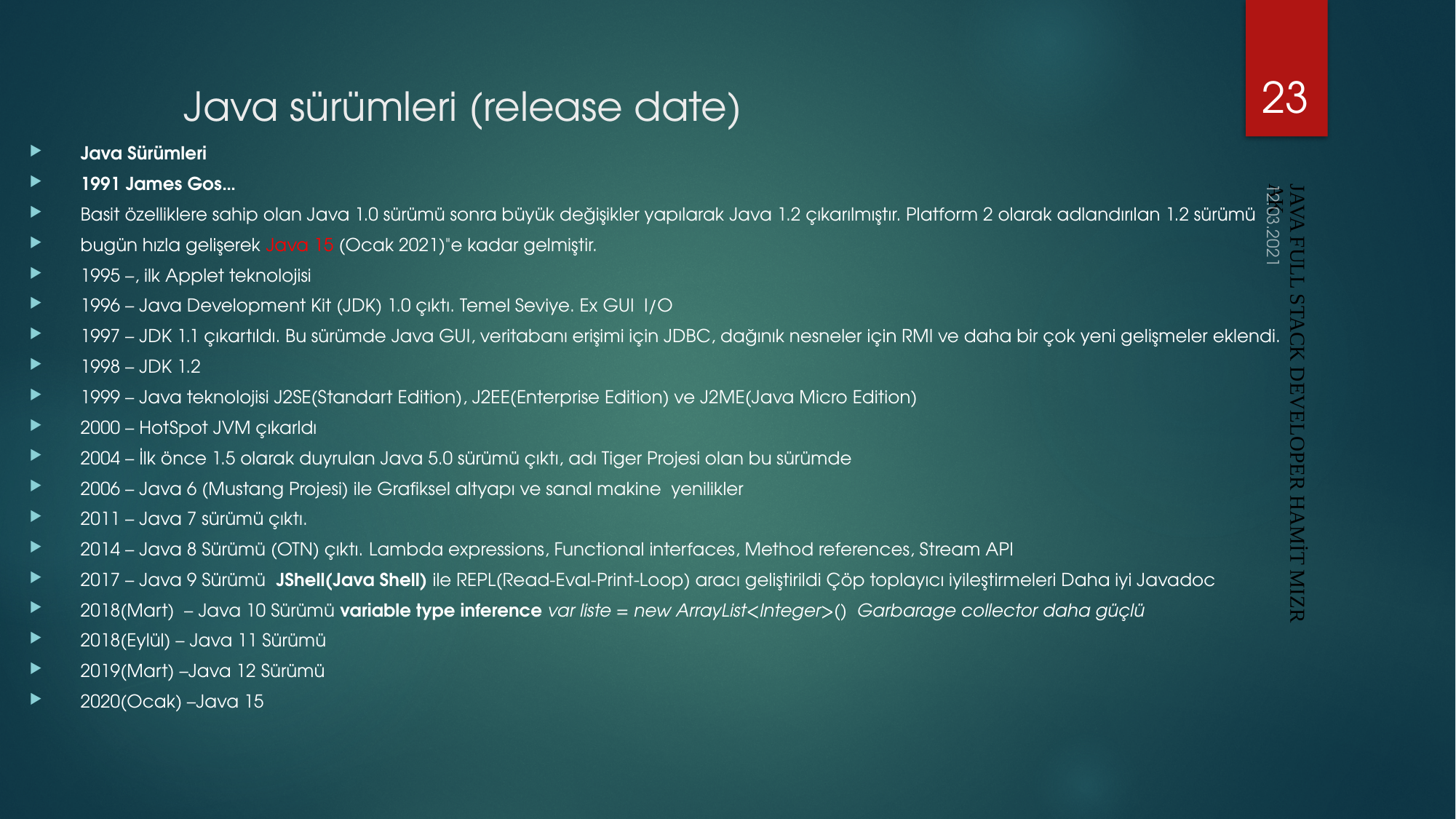

23
# Java sürümleri (release date)
Java Sürümleri
1991 James Gos…
Basit özelliklere sahip olan Java 1.0 sürümü sonra büyük değişikler yapılarak Java 1.2 çıkarılmıştır. Platform 2 olarak adlandırılan 1.2 sürümü
bugün hızla gelişerek Java 15 (Ocak 2021)"e kadar gelmiştir.
1995 –, ilk Applet teknolojisi
1996 – Java Development Kit (JDK) 1.0 çıktı. Temel Seviye. Ex GUI  I/O
1997 – JDK 1.1 çıkartıldı. Bu sürümde Java GUI, veritabanı erişimi için JDBC, dağınık nesneler için RMI ve daha bir çok yeni gelişmeler eklendi.
1998 – JDK 1.2
1999 – Java teknolojisi J2SE(Standart Edition), J2EE(Enterprise Edition) ve J2ME(Java Micro Edition)
2000 – HotSpot JVM çıkarldı
2004 – İlk önce 1.5 olarak duyrulan Java 5.0 sürümü çıktı, adı Tiger Projesi olan bu sürümde
2006 – Java 6 (Mustang Projesi) ile Grafiksel altyapı ve sanal makine  yenilikler
2011 – Java 7 sürümü çıktı.
2014 – Java 8 Sürümü (OTN) çıktı. Lambda expressions, Functional interfaces, Method references, Stream API
2017 – Java 9 Sürümü  JShell(Java Shell) ile REPL(Read-Eval-Print-Loop) aracı geliştirildi Çöp toplayıcı iyileştirmeleri Daha iyi Javadoc
2018(Mart)  – Java 10 Sürümü variable type inference var liste = new ArrayList<Integer>()  Garbarage collector daha güçlü
2018(Eylül) – Java 11 Sürümü
2019(Mart) –Java 12 Sürümü
2020(Ocak) –Java 15

12.03.2021
JAVA FULL STACK DEVELOPER HAMİT MIZRAK